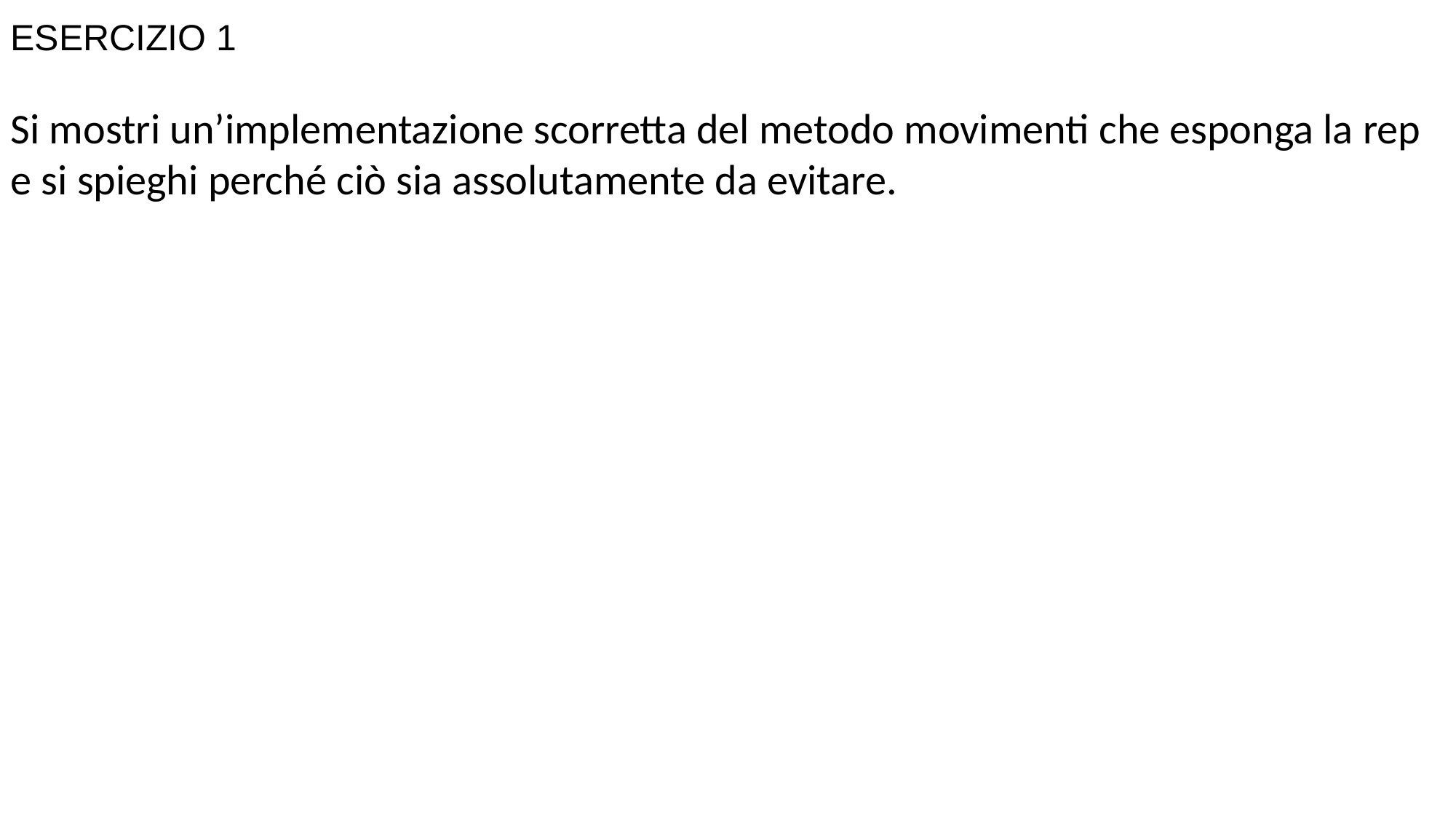

ESERCIZIO 1

Si mostri un’implementazione scorretta del metodo movimenti che esponga la rep e si spieghi perché ciò sia assolutamente da evitare.